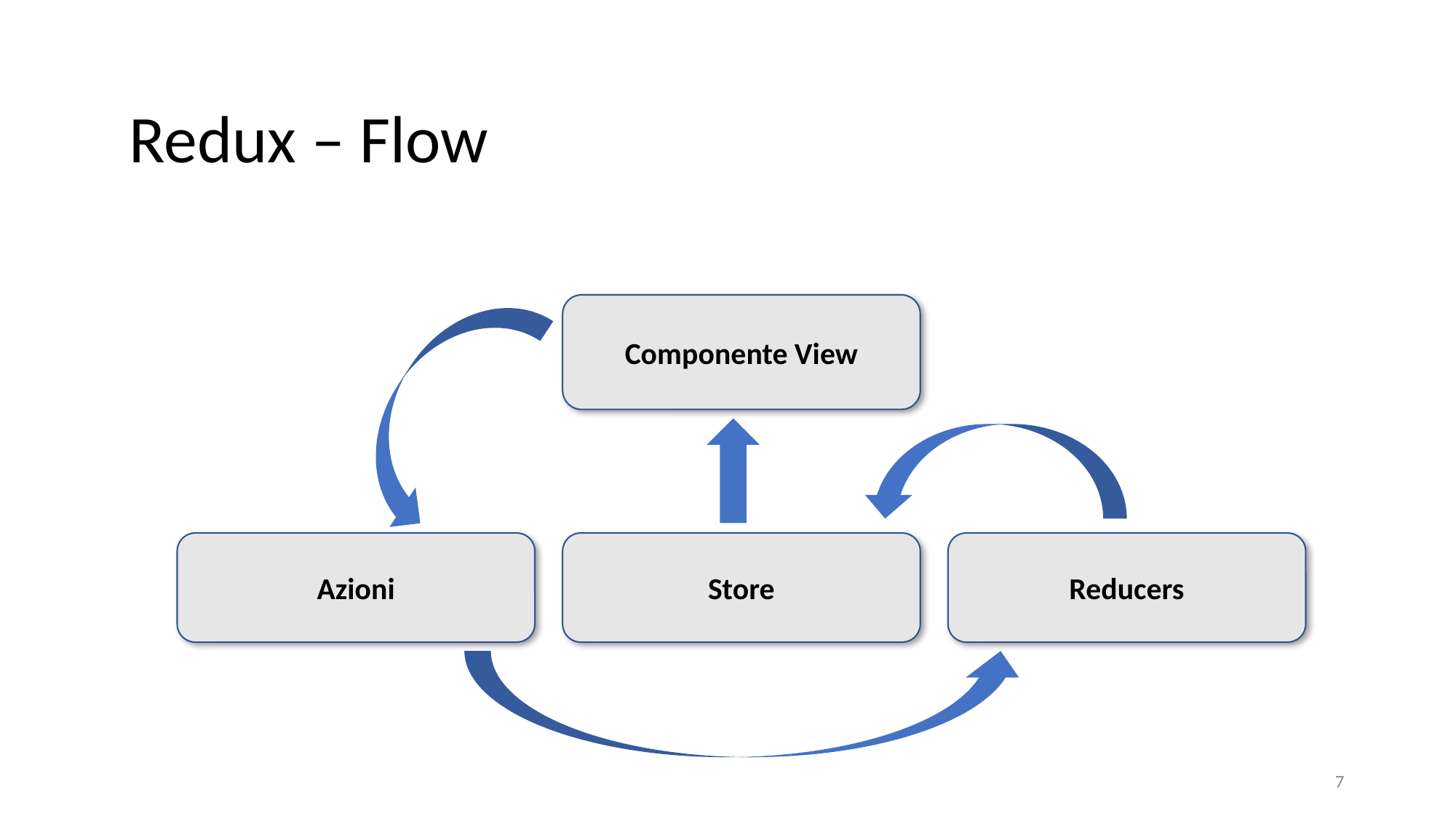

Redux – Flow

Componente View

Azioni
Store
Reducers
7